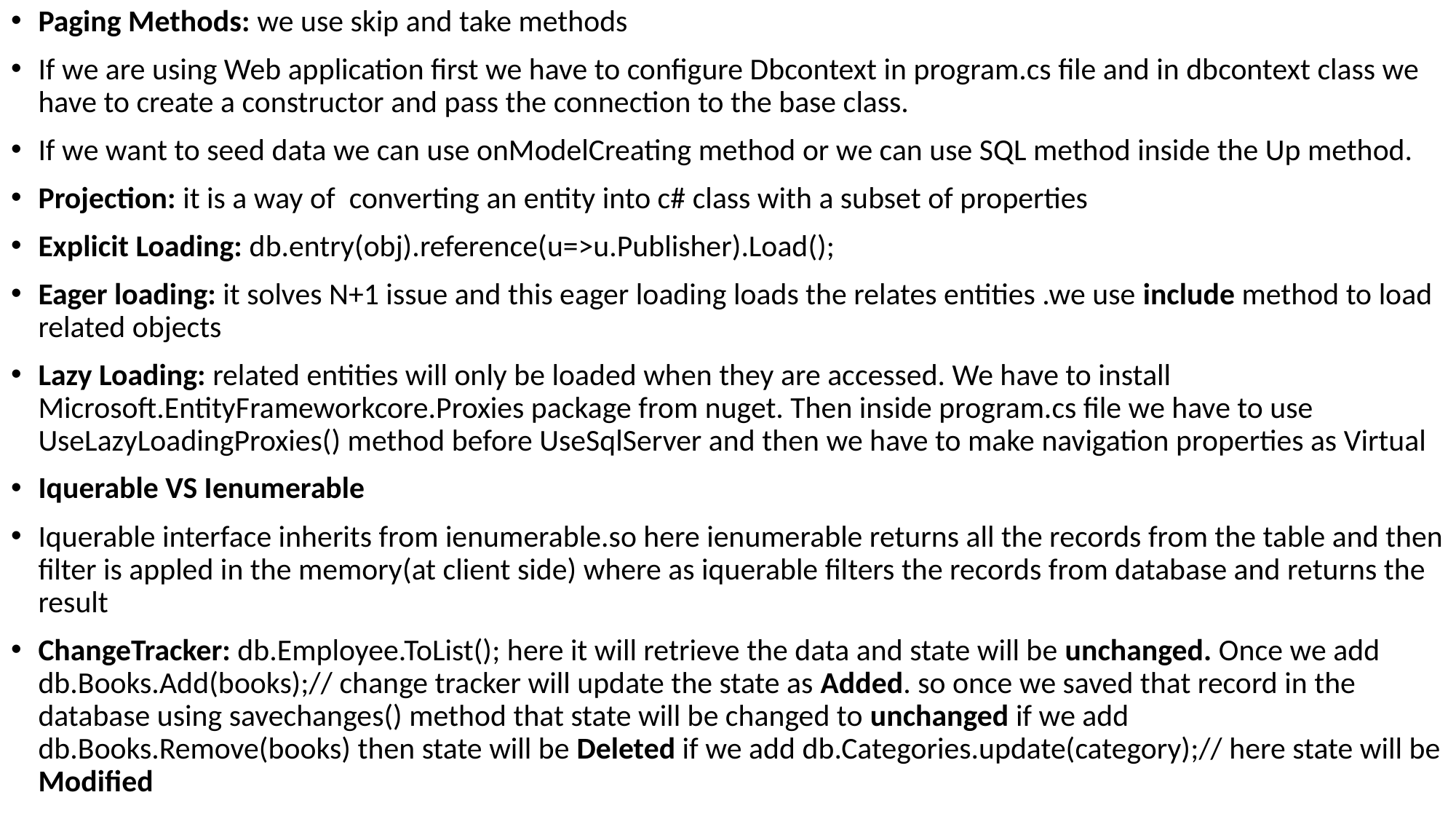

Paging Methods: we use skip and take methods
If we are using Web application first we have to configure Dbcontext in program.cs file and in dbcontext class we have to create a constructor and pass the connection to the base class.
If we want to seed data we can use onModelCreating method or we can use SQL method inside the Up method.
Projection: it is a way of  converting an entity into c# class with a subset of properties
Explicit Loading: db.entry(obj).reference(u=>u.Publisher).Load();
Eager loading: it solves N+1 issue and this eager loading loads the relates entities .we use include method to load related objects
Lazy Loading: related entities will only be loaded when they are accessed. We have to install Microsoft.EntityFrameworkcore.Proxies package from nuget. Then inside program.cs file we have to use UseLazyLoadingProxies() method before UseSqlServer and then we have to make navigation properties as Virtual
Iquerable VS Ienumerable
Iquerable interface inherits from ienumerable.so here ienumerable returns all the records from the table and then filter is appled in the memory(at client side) where as iquerable filters the records from database and returns the result
ChangeTracker: db.Employee.ToList(); here it will retrieve the data and state will be unchanged. Once we add db.Books.Add(books);// change tracker will update the state as Added. so once we saved that record in the database using savechanges() method that state will be changed to unchanged if we add db.Books.Remove(books) then state will be Deleted if we add db.Categories.update(category);// here state will be Modified